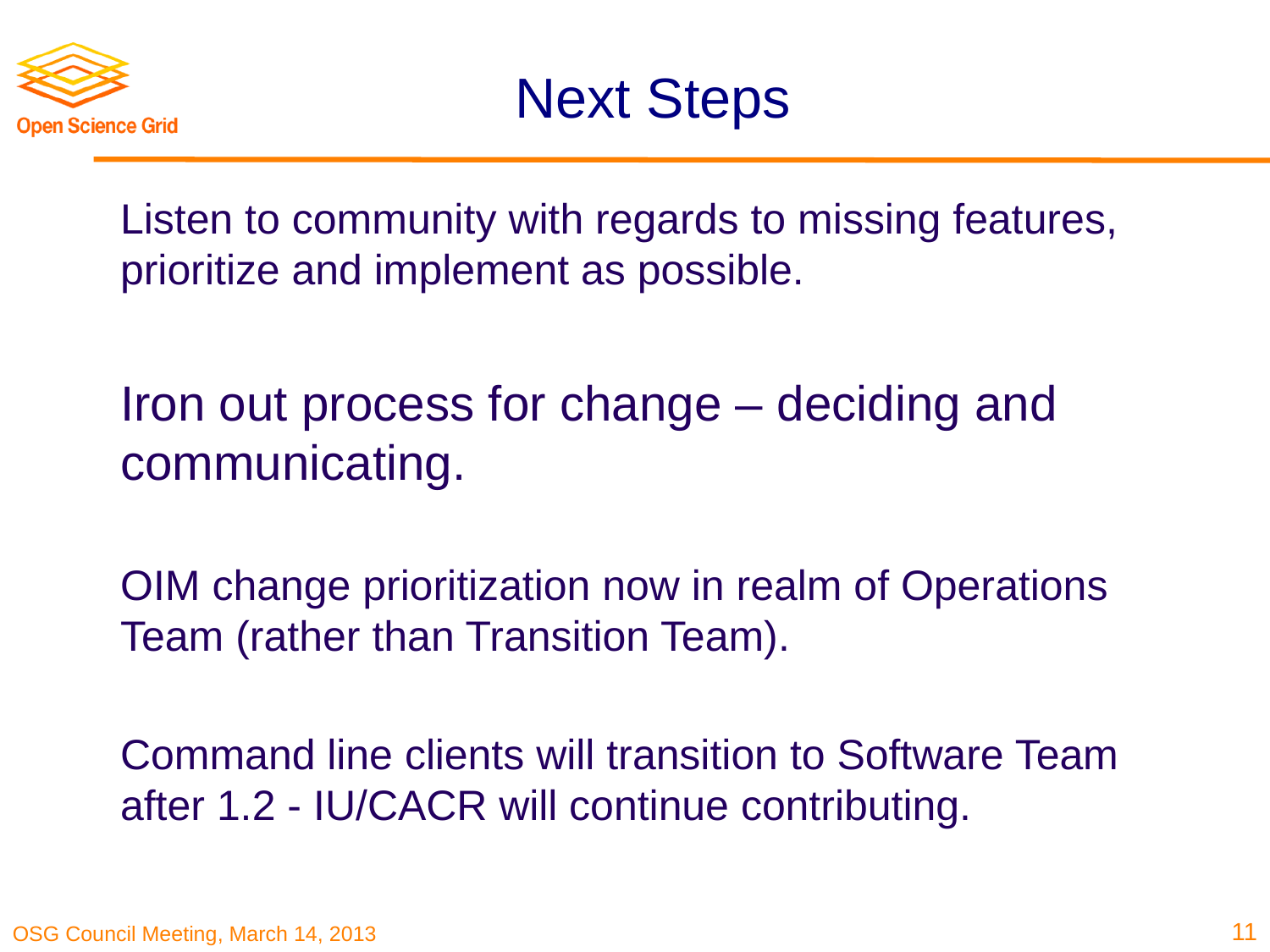

# Next Steps
Listen to community with regards to missing features, prioritize and implement as possible.

Iron out process for change – deciding and communicating.

OIM change prioritization now in realm of Operations Team (rather than Transition Team).

Command line clients will transition to Software Team after 1.2 - IU/CACR will continue contributing.
11